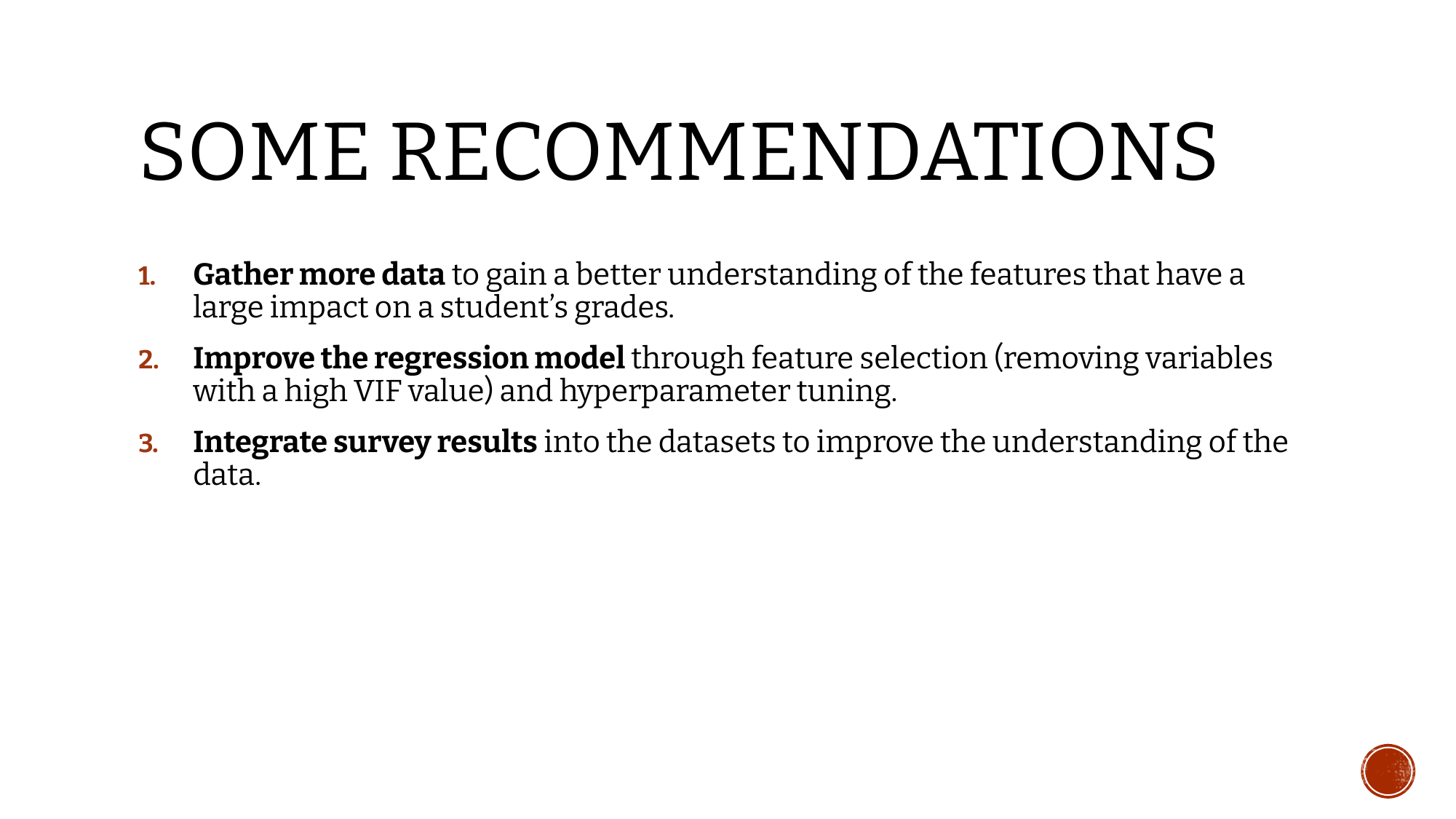

# Some recommendations
Gather more data to gain a better understanding of the features that have a large impact on a student’s grades.
Improve the regression model through feature selection (removing variables with a high VIF value) and hyperparameter tuning.
Integrate survey results into the datasets to improve the understanding of the data.